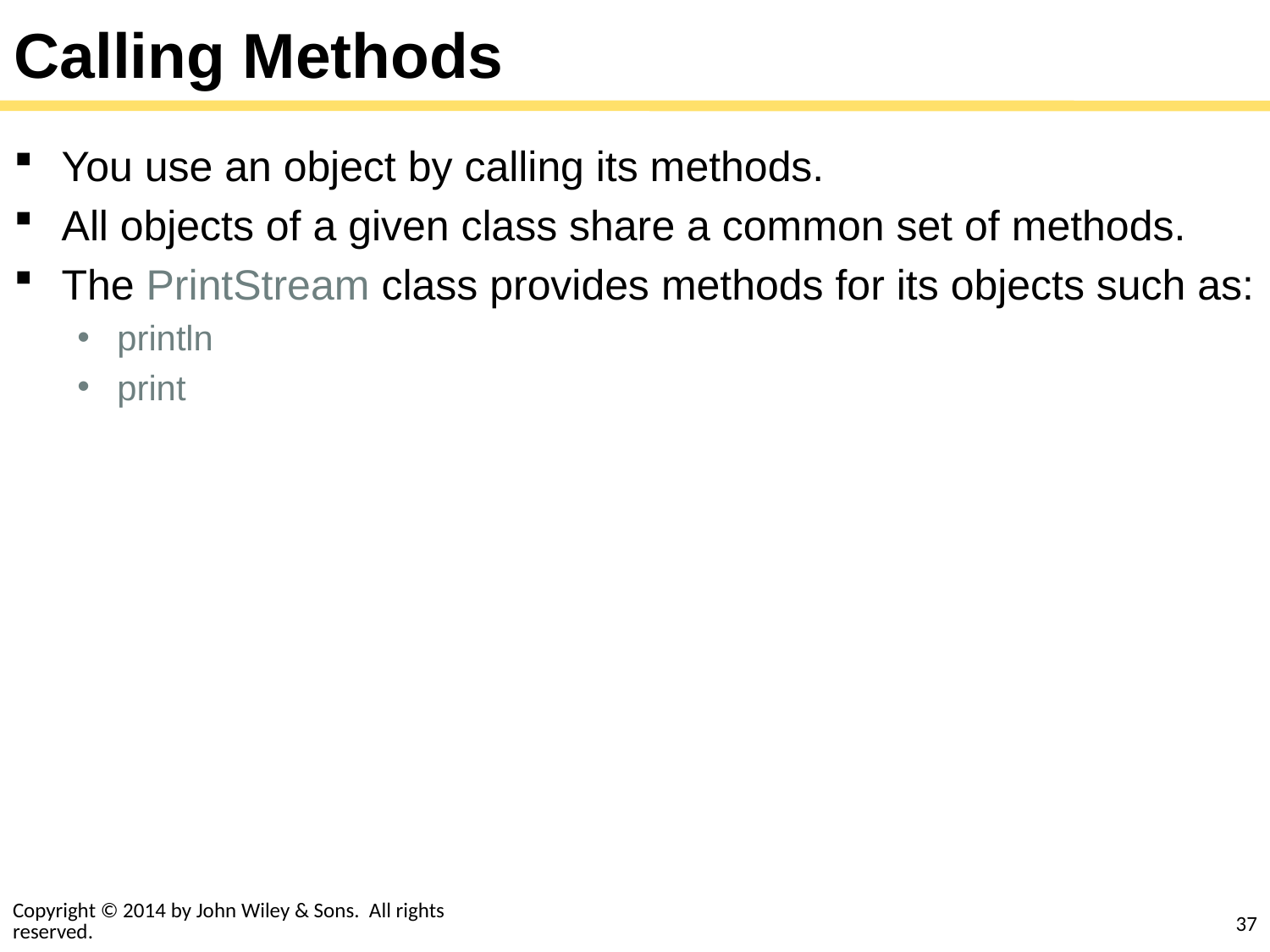

# Calling Methods
You use an object by calling its methods.
All objects of a given class share a common set of methods.
The PrintStream class provides methods for its objects such as:
println
print